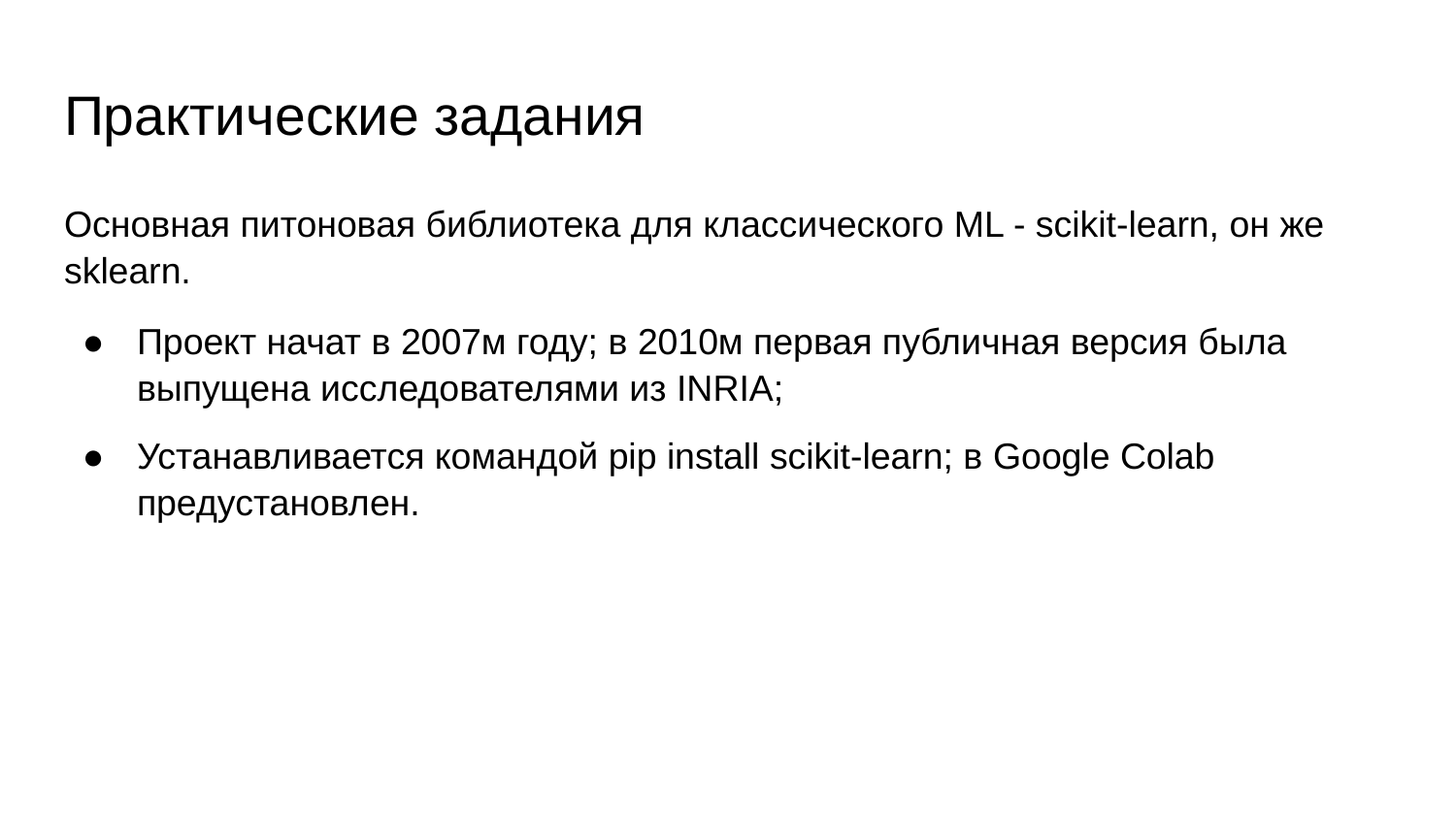

# Практические задания
Основная питоновая библиотека для классического ML - scikit-learn, он же sklearn.
Проект начат в 2007м году; в 2010м первая публичная версия была выпущена исследователями из INRIA;
Устанавливается командой pip install scikit-learn; в Google Colab предустановлен.